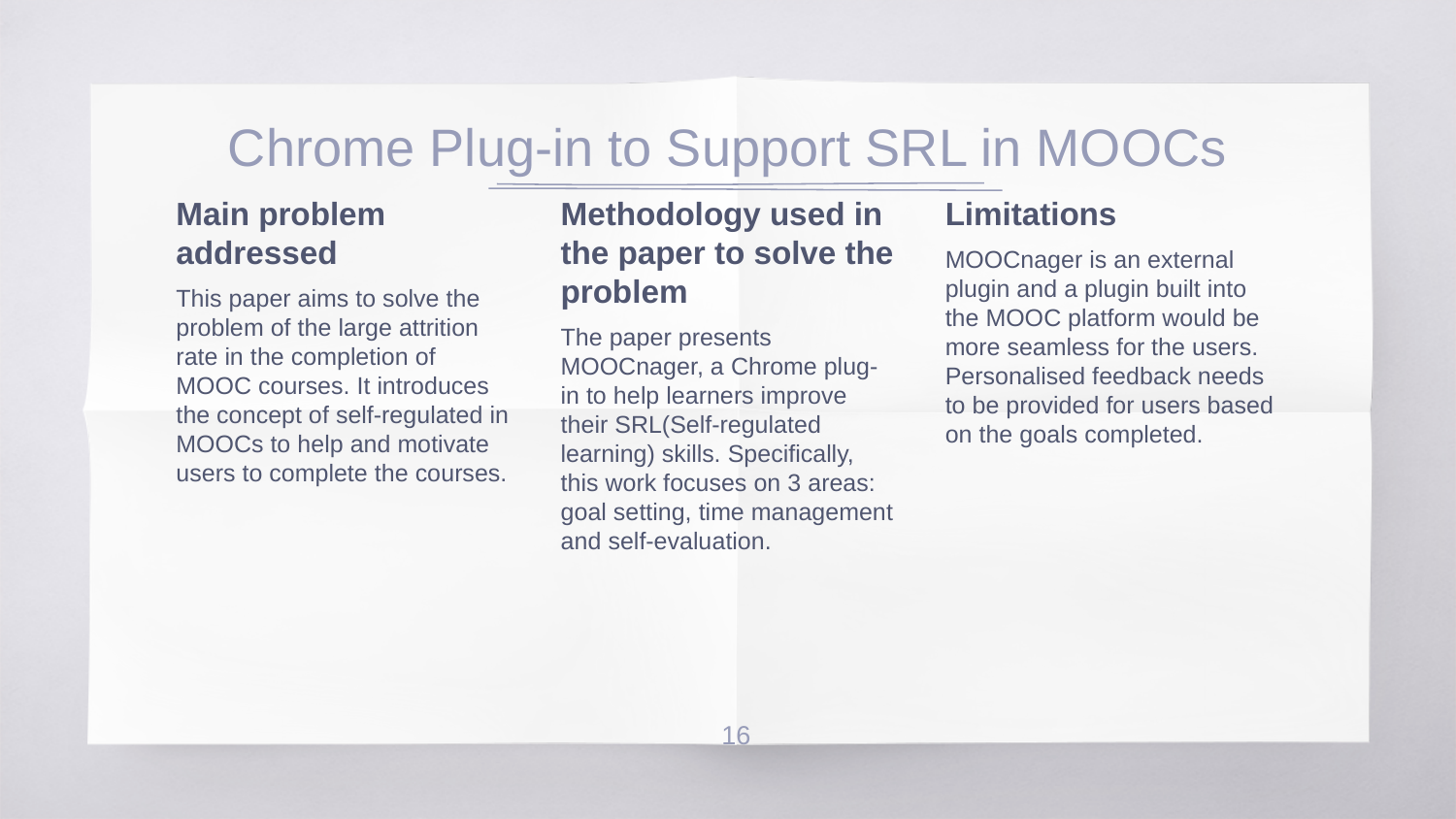

# Chrome Plug-in to Support SRL in MOOCs
Main problem addressed
This paper aims to solve the problem of the large attrition rate in the completion of MOOC courses. It introduces the concept of self-regulated in MOOCs to help and motivate users to complete the courses.
Methodology used in the paper to solve the problem
The paper presents MOOCnager, a Chrome plug-in to help learners improve their SRL(Self-regulated learning) skills. Specifically, this work focuses on 3 areas: goal setting, time management and self-evaluation.
Limitations
MOOCnager is an external plugin and a plugin built into the MOOC platform would be more seamless for the users. Personalised feedback needs to be provided for users based on the goals completed.

16